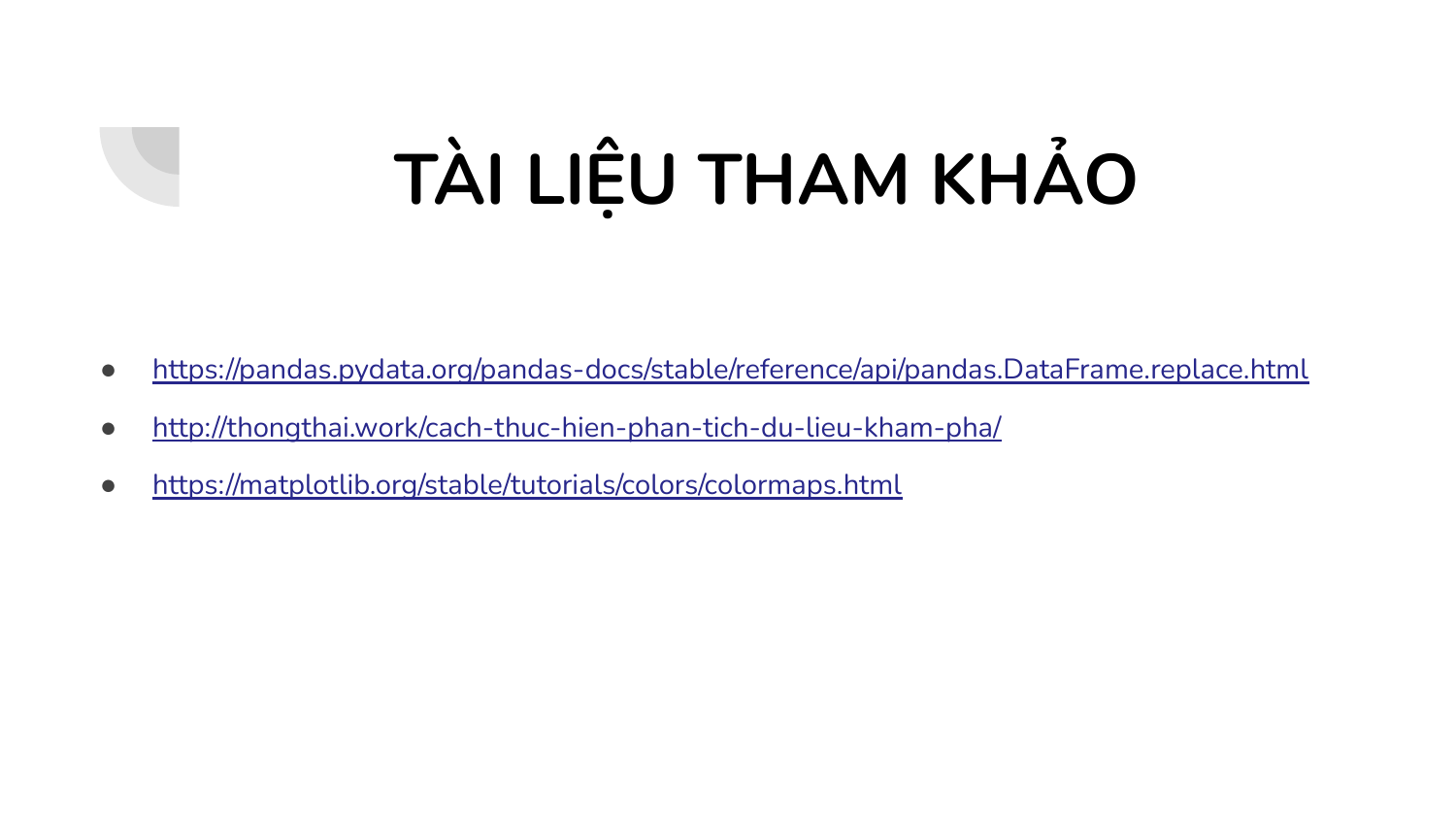

# TÀI LIỆU THAM KHẢO
https://pandas.pydata.org/pandas-docs/stable/reference/api/pandas.DataFrame.replace.html
http://thongthai.work/cach-thuc-hien-phan-tich-du-lieu-kham-pha/
https://matplotlib.org/stable/tutorials/colors/colormaps.html